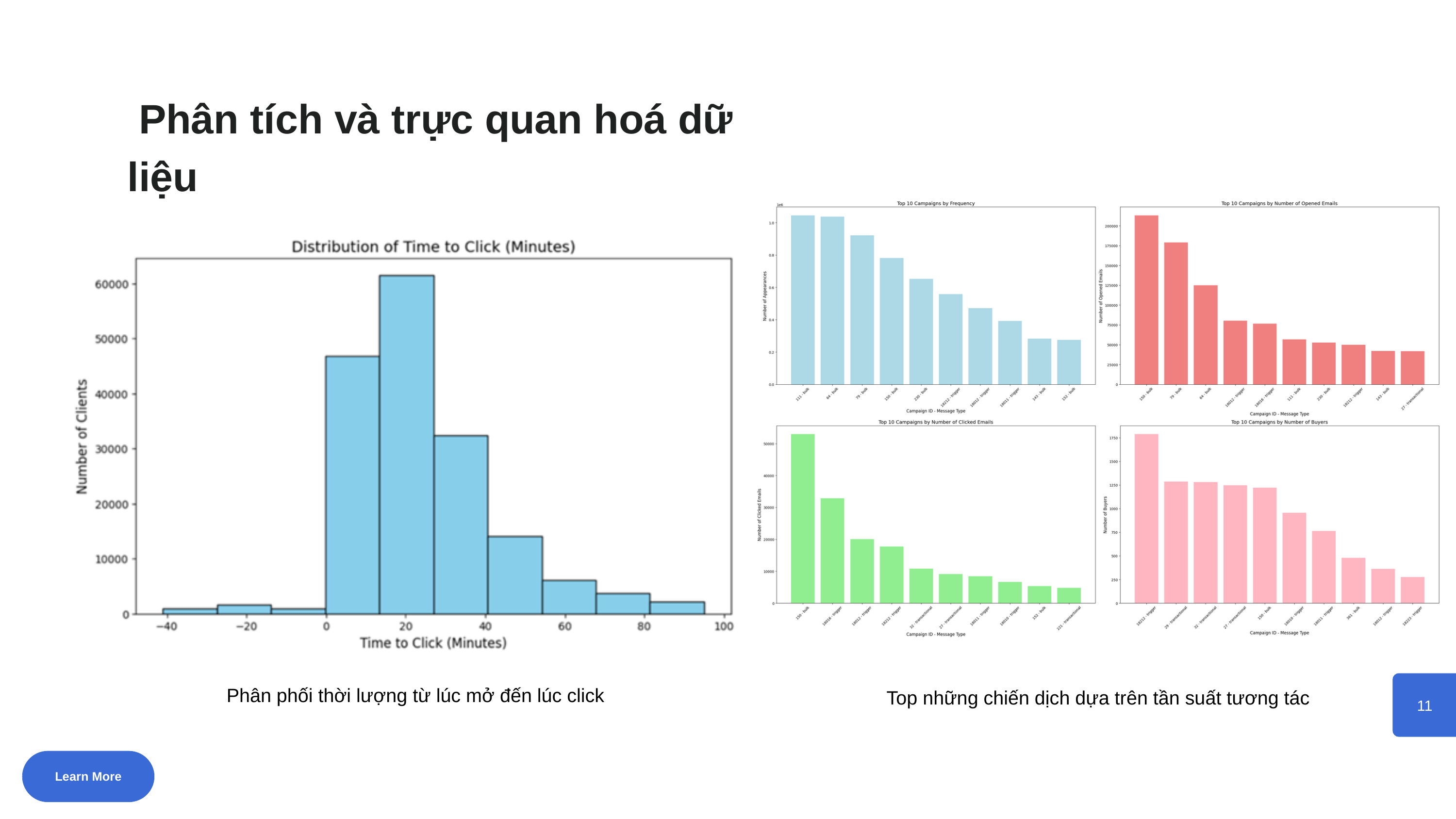

Phân tích và trực quan hoá dữ liệu

Phân phối thời lượng từ lúc mở đến lúc click
Top những chiến dịch dựa trên tần suất tương tác
11

Learn More